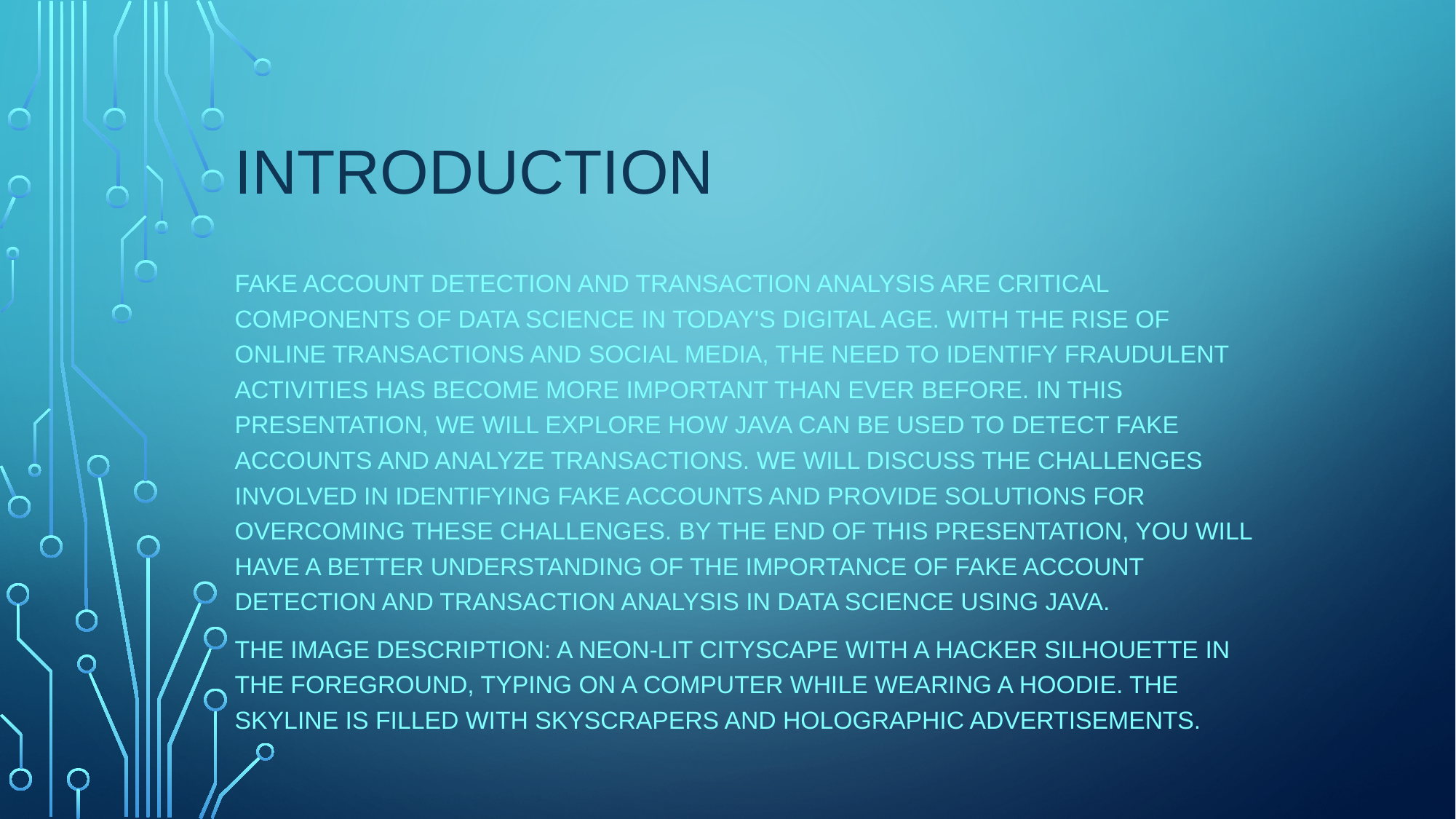

# introduction
Fake account detection and transaction analysis are critical components of data science in today's digital age. With the rise of online transactions and social media, the need to identify fraudulent activities has become more important than ever before. In this presentation, we will explore how Java can be used to detect fake accounts and analyze transactions. We will discuss the challenges involved in identifying fake accounts and provide solutions for overcoming these challenges. By the end of this presentation, you will have a better understanding of the importance of fake account detection and transaction analysis in data science using Java.
The image description: A neon-lit cityscape with a hacker silhouette in the foreground, typing on a computer while wearing a hoodie. The skyline is filled with skyscrapers and holographic advertisements.